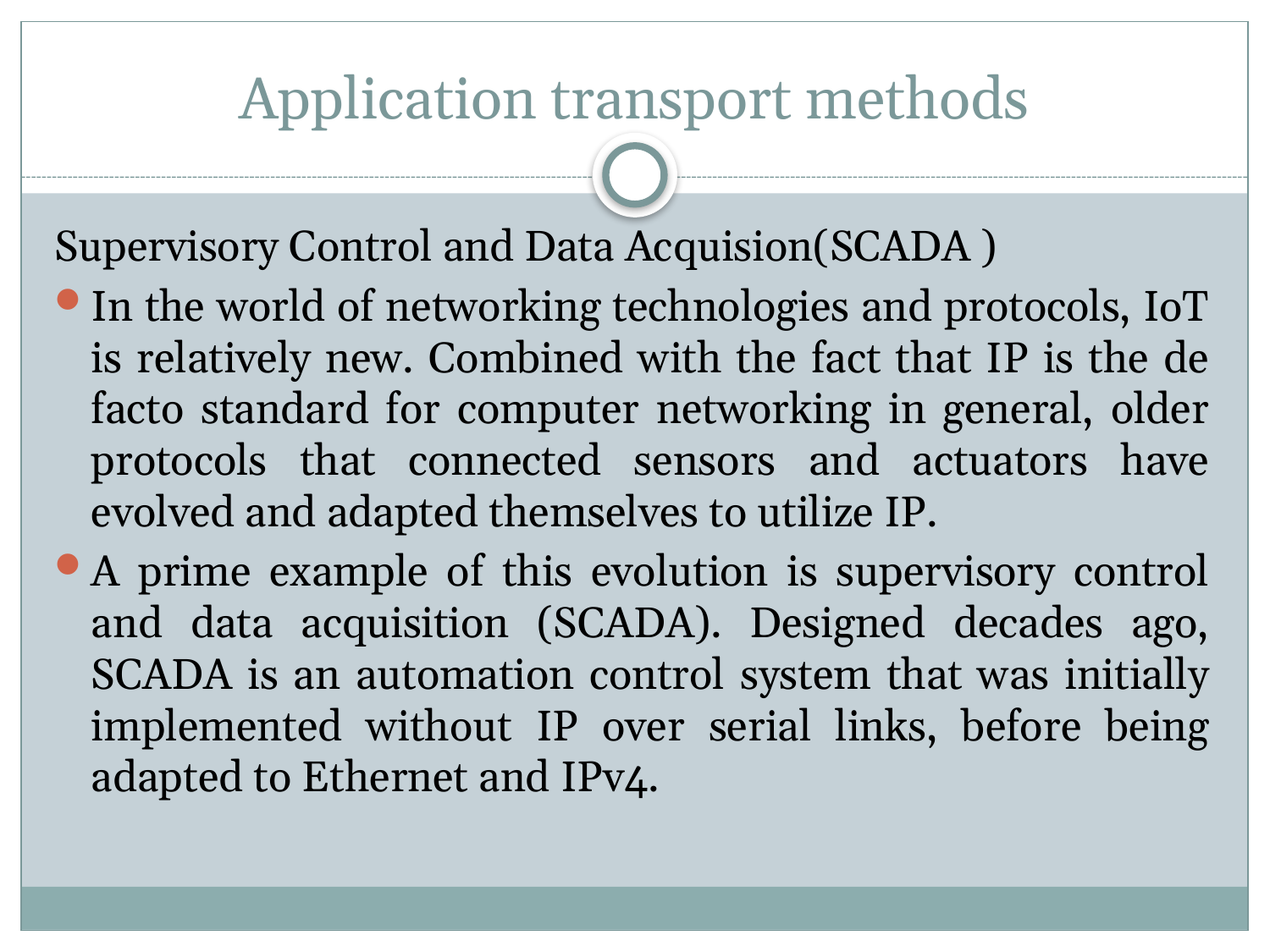

# Application transport methods
Supervisory Control and Data Acquision(SCADA )
In the world of networking technologies and protocols, IoT is relatively new. Combined with the fact that IP is the de facto standard for computer networking in general, older protocols that connected sensors and actuators have evolved and adapted themselves to utilize IP.
A prime example of this evolution is supervisory control and data acquisition (SCADA). Designed decades ago, SCADA is an automation control system that was initially implemented without IP over serial links, before being adapted to Ethernet and IPv4.